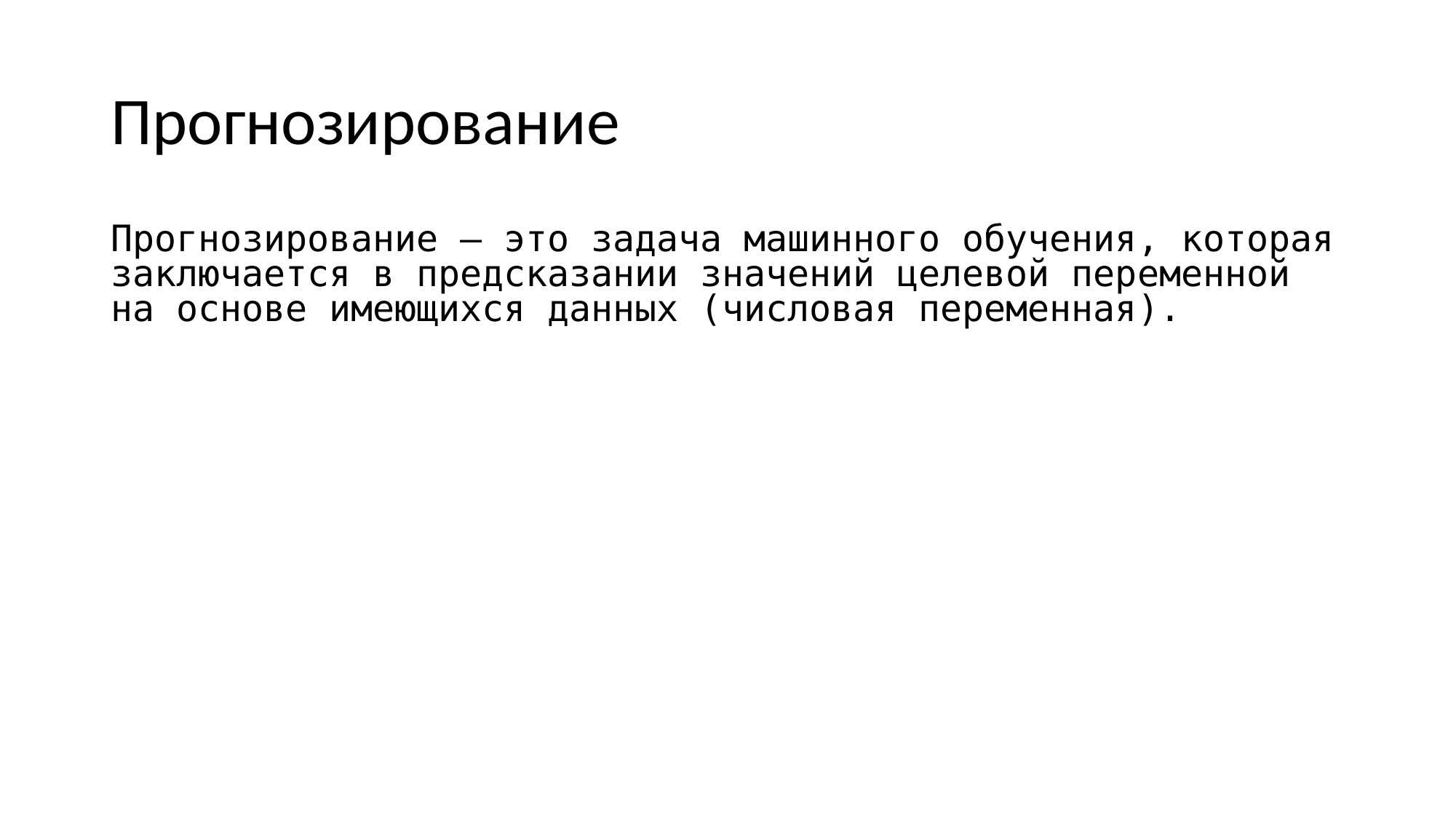

# Прогнозирование
Прогнозирование – это задача машинного обучения, которая заключается в предсказании значений целевой переменной на основе имеющихся данных (числовая переменная).